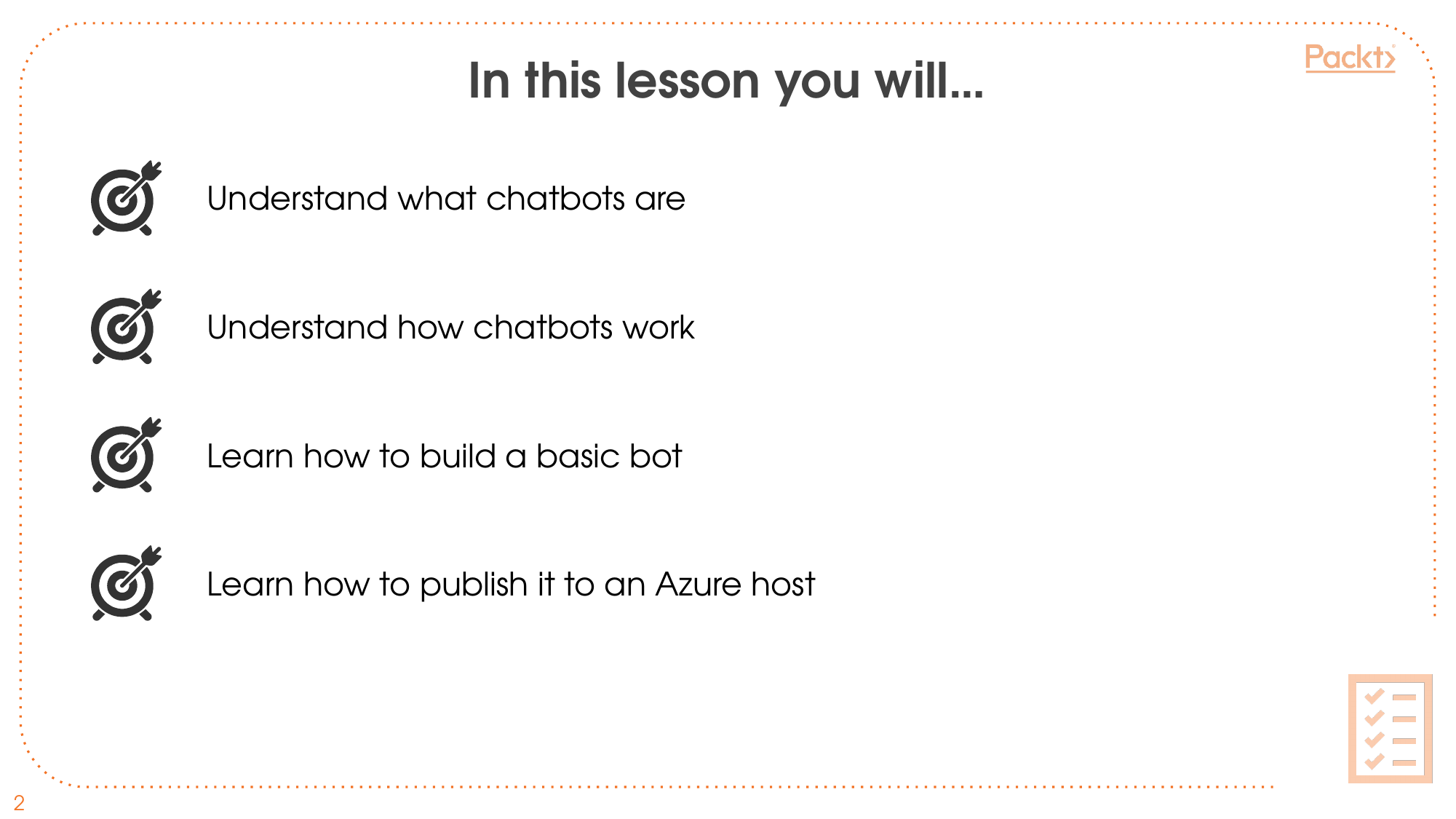

In this lesson you will…
Understand what chatbots are

Understand how chatbots work

Learn how to build a basic bot

Learn how to publish it to an Azure host

2